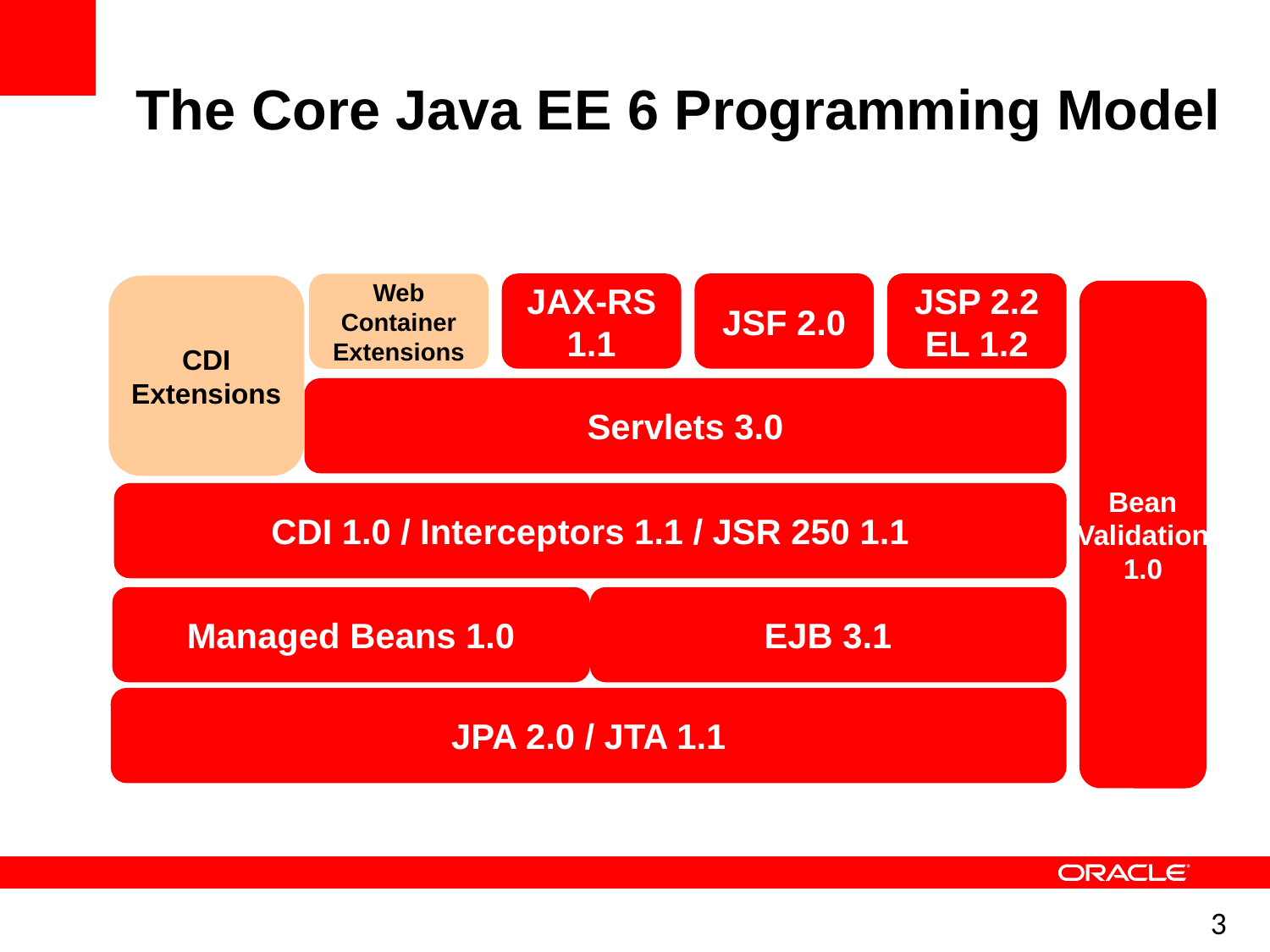

The Core Java EE 6 Programming Model
JSP 2.2
EL 1.2
JSF 2.0
JAX-RS 1.1
Web
Container
Extensions
CDI
Extensions
Bean
Validation
1.0
Servlets 3.0
CDI 1.0 / Interceptors 1.1 / JSR 250 1.1
Managed Beans 1.0
EJB 3.1
JPA 2.0 / JTA 1.1